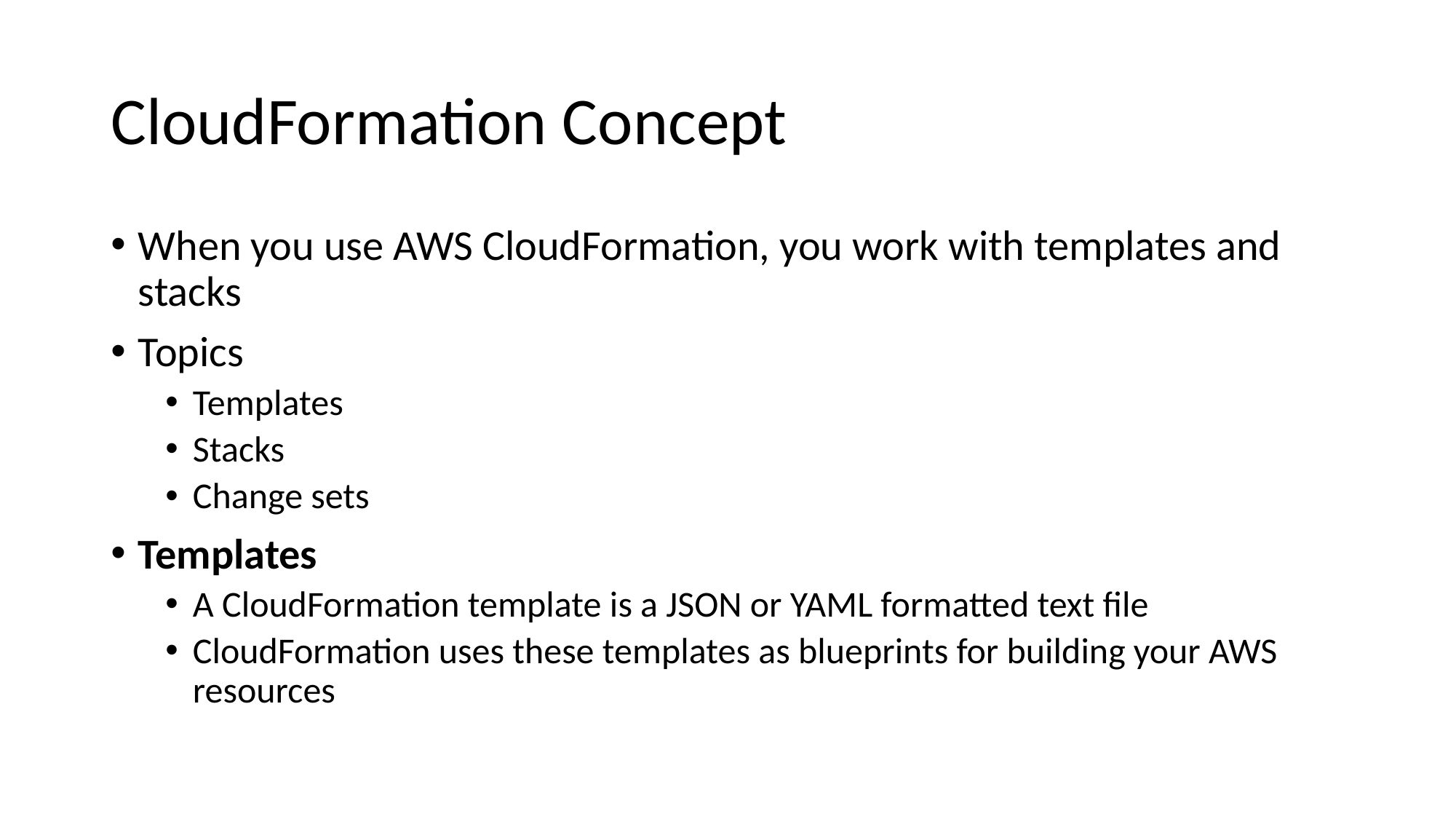

# CloudFormation Concept
When you use AWS CloudFormation, you work with templates and stacks
Topics
Templates
Stacks
Change sets
Templates
A CloudFormation template is a JSON or YAML formatted text file
CloudFormation uses these templates as blueprints for building your AWS resources